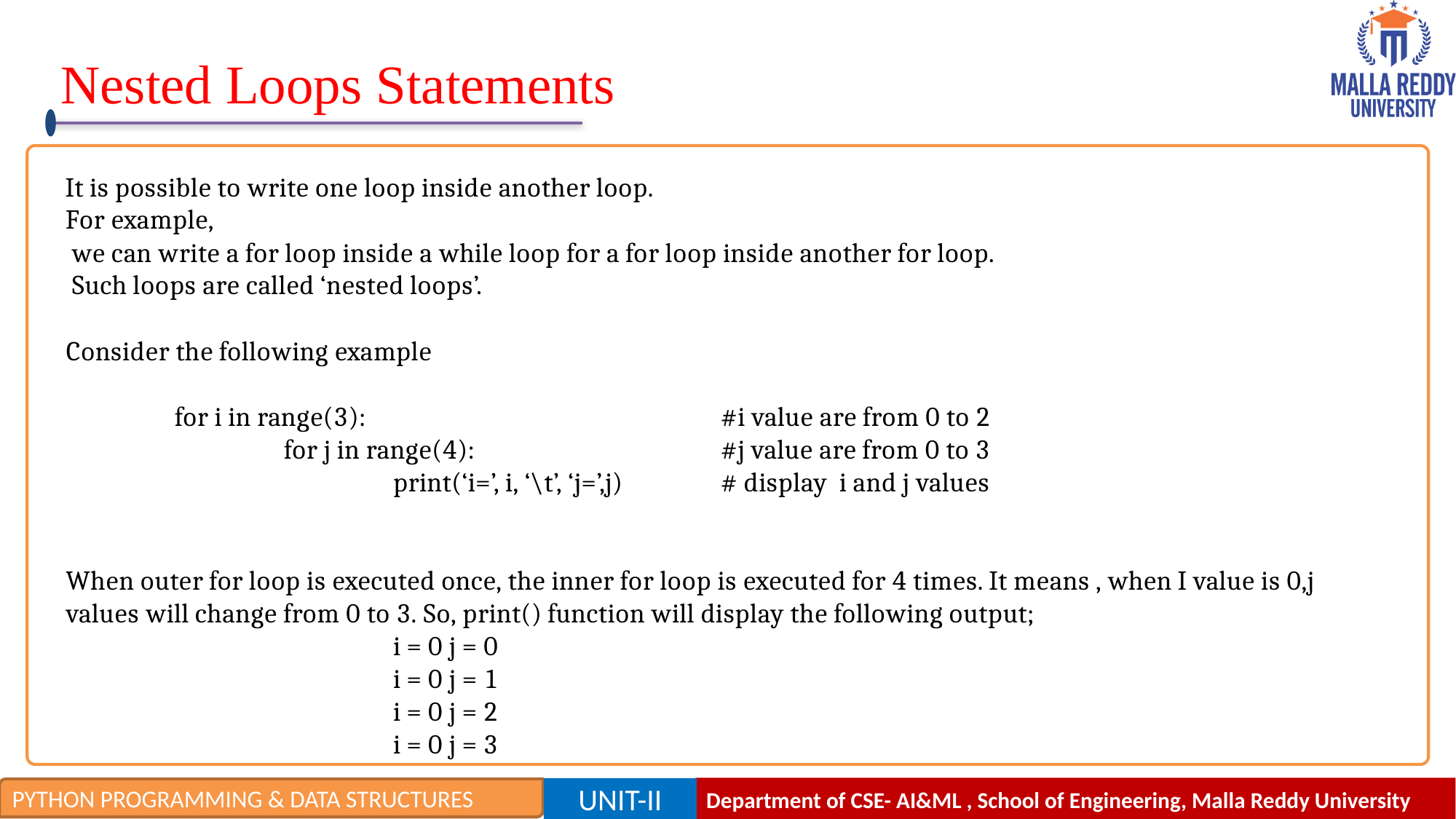

# Nested Loops Statements

It is possible to write one loop inside another loop.
For example,
 we can write a for loop inside a while loop for a for loop inside another for loop.
 Such loops are called ‘nested loops’.

Consider the following example

	for i in range(3):				#i value are from 0 to 2
		for j in range(4):			#j value are from 0 to 3
		 	print(‘i=’, i, ‘\t’, ‘j=’,j)	# display  i and j values

When outer for loop is executed once, the inner for loop is executed for 4 times. It means , when I value is 0,j values will change from 0 to 3. So, print() function will display the following output;
			i = 0 j = 0
			i = 0 j = 1
			i = 0 j = 2
			i = 0 j = 3